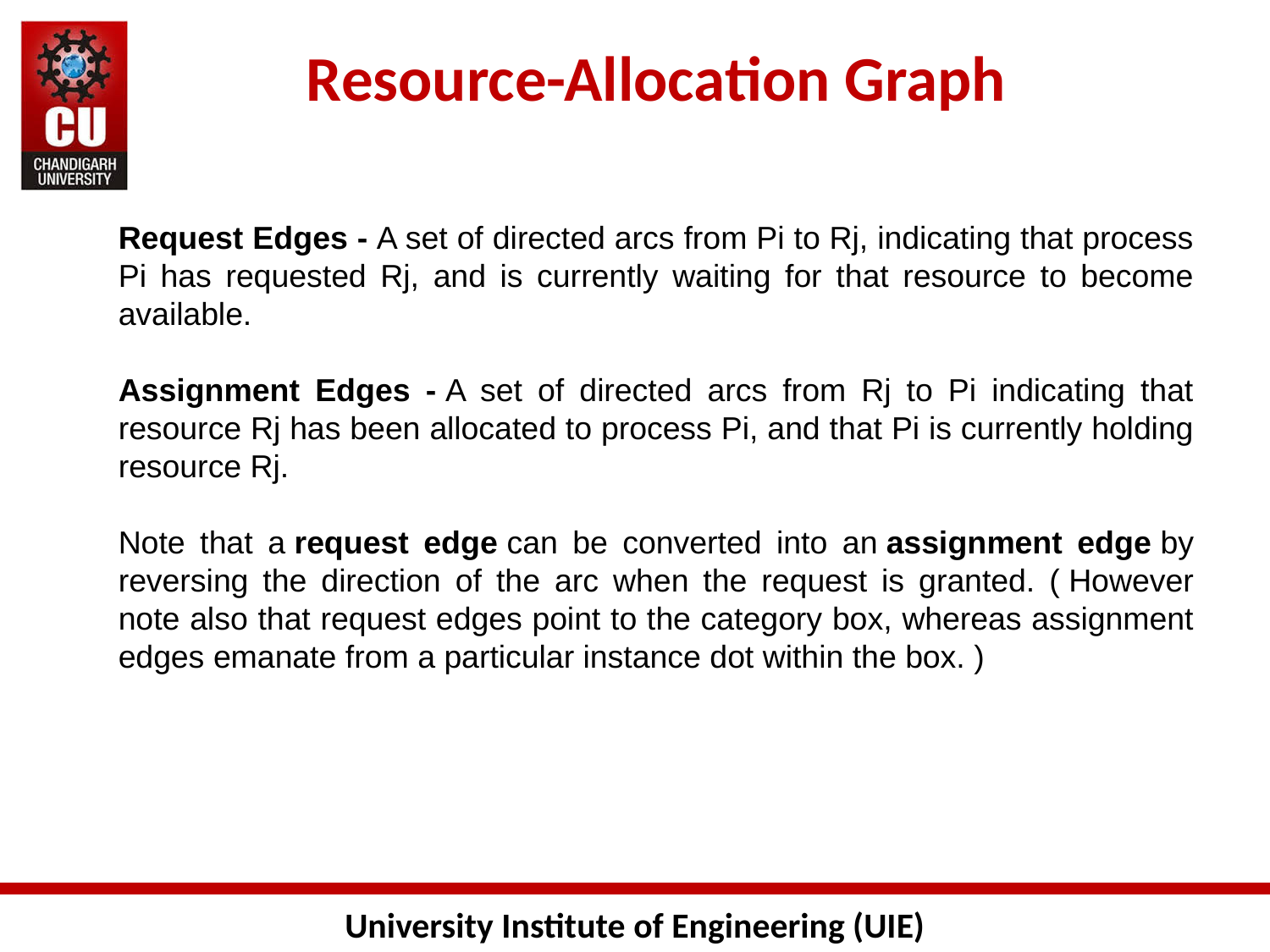

# Resource-Allocation Graph
Request Edges - A set of directed arcs from Pi to Rj, indicating that process Pi has requested Rj, and is currently waiting for that resource to become available.

Assignment Edges - A set of directed arcs from Rj to Pi indicating that resource Rj has been allocated to process Pi, and that Pi is currently holding resource Rj.

Note that a request edge can be converted into an assignment edge by reversing the direction of the arc when the request is granted. ( However note also that request edges point to the category box, whereas assignment edges emanate from a particular instance dot within the box. )